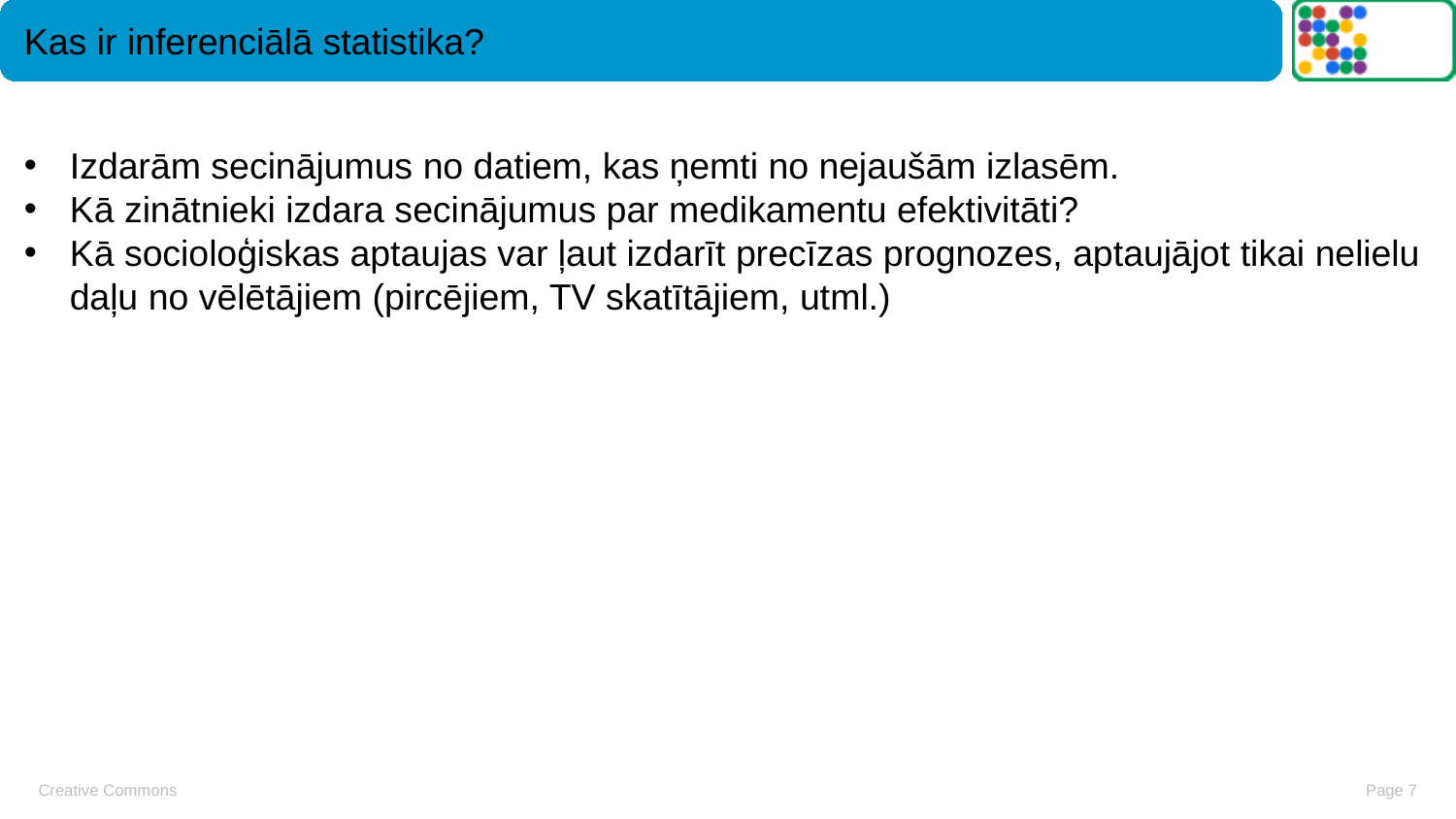

# Kas ir inferenciālā statistika?
Izdarām secinājumus no datiem, kas ņemti no nejaušām izlasēm.
Kā zinātnieki izdara secinājumus par medikamentu efektivitāti?
Kā socioloģiskas aptaujas var ļaut izdarīt precīzas prognozes, aptaujājot tikai nelielu daļu no vēlētājiem (pircējiem, TV skatītājiem, utml.)